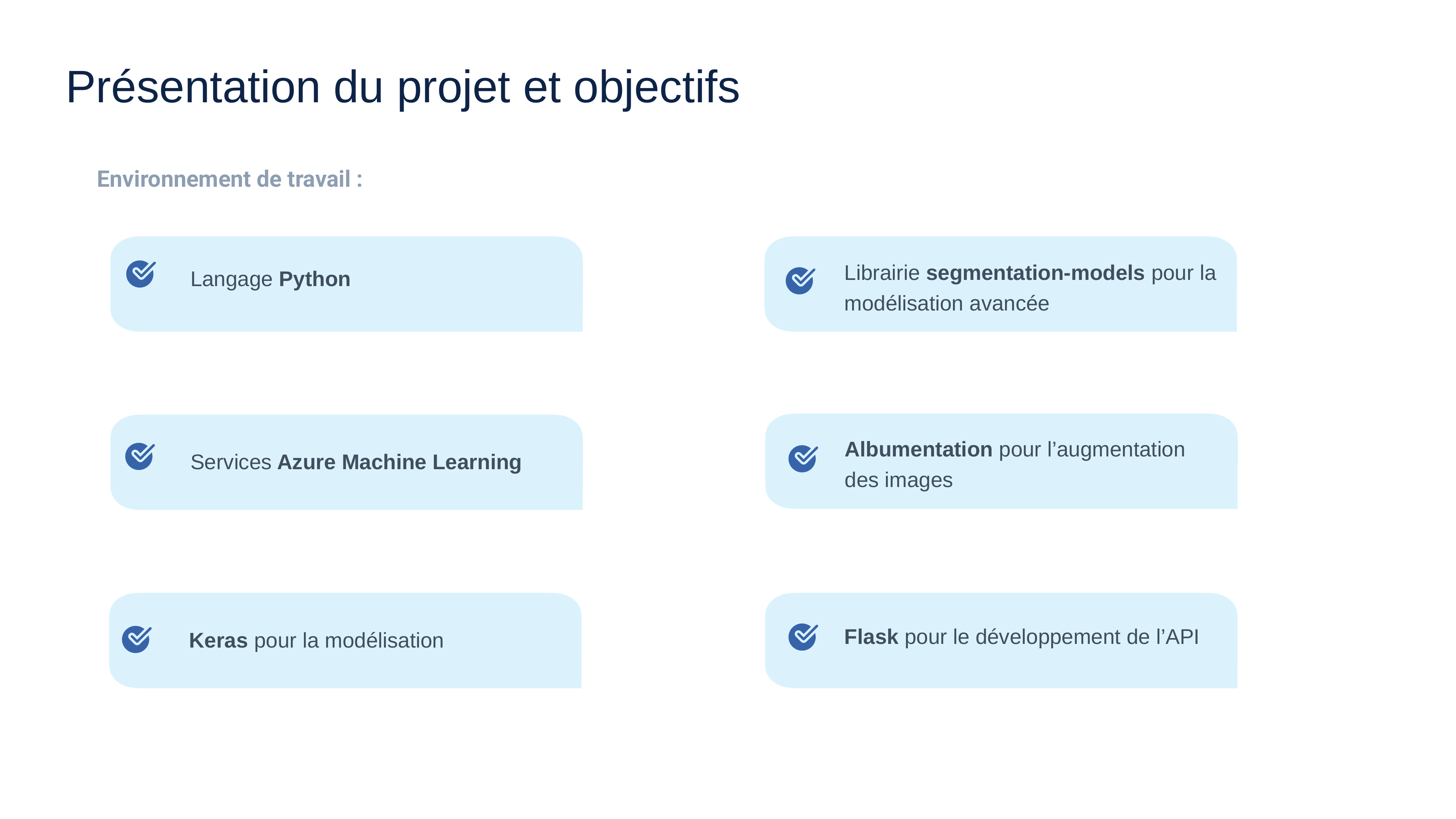

Présentation du projet et objectifs
Environnement de travail :

Langage Python

Librairie segmentation-models pour la modélisation avancée

Services Azure Machine Learning

Albumentation pour l’augmentation des images

Keras pour la modélisation

Flask pour le développement de l’API